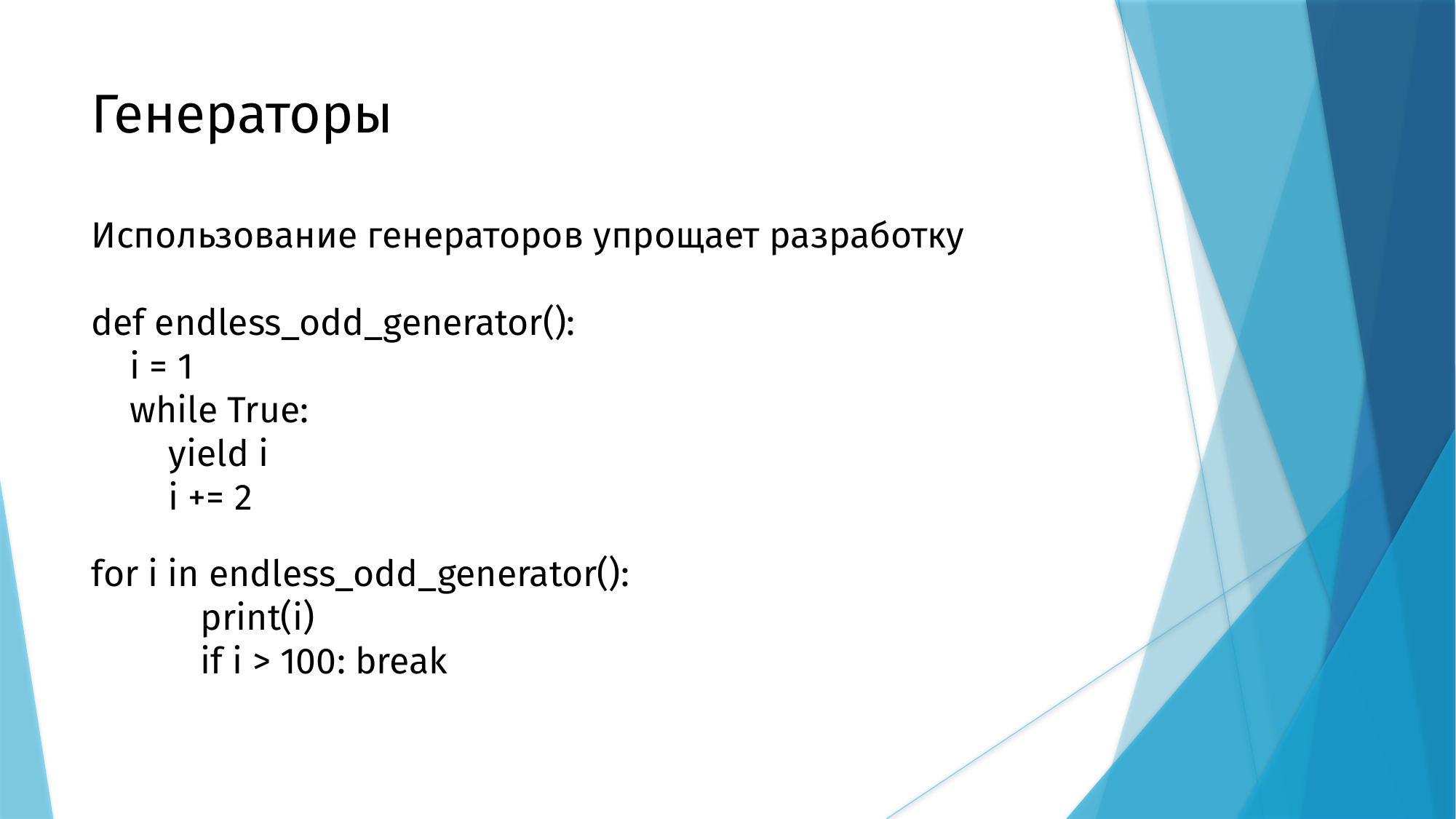

Генераторы
Использование генераторов упрощает разработку

def endless_odd_generator():
    i = 1
    while True:
        yield i
        i += 2
for i in endless_odd_generator():
	print(i)
	if i > 100: break